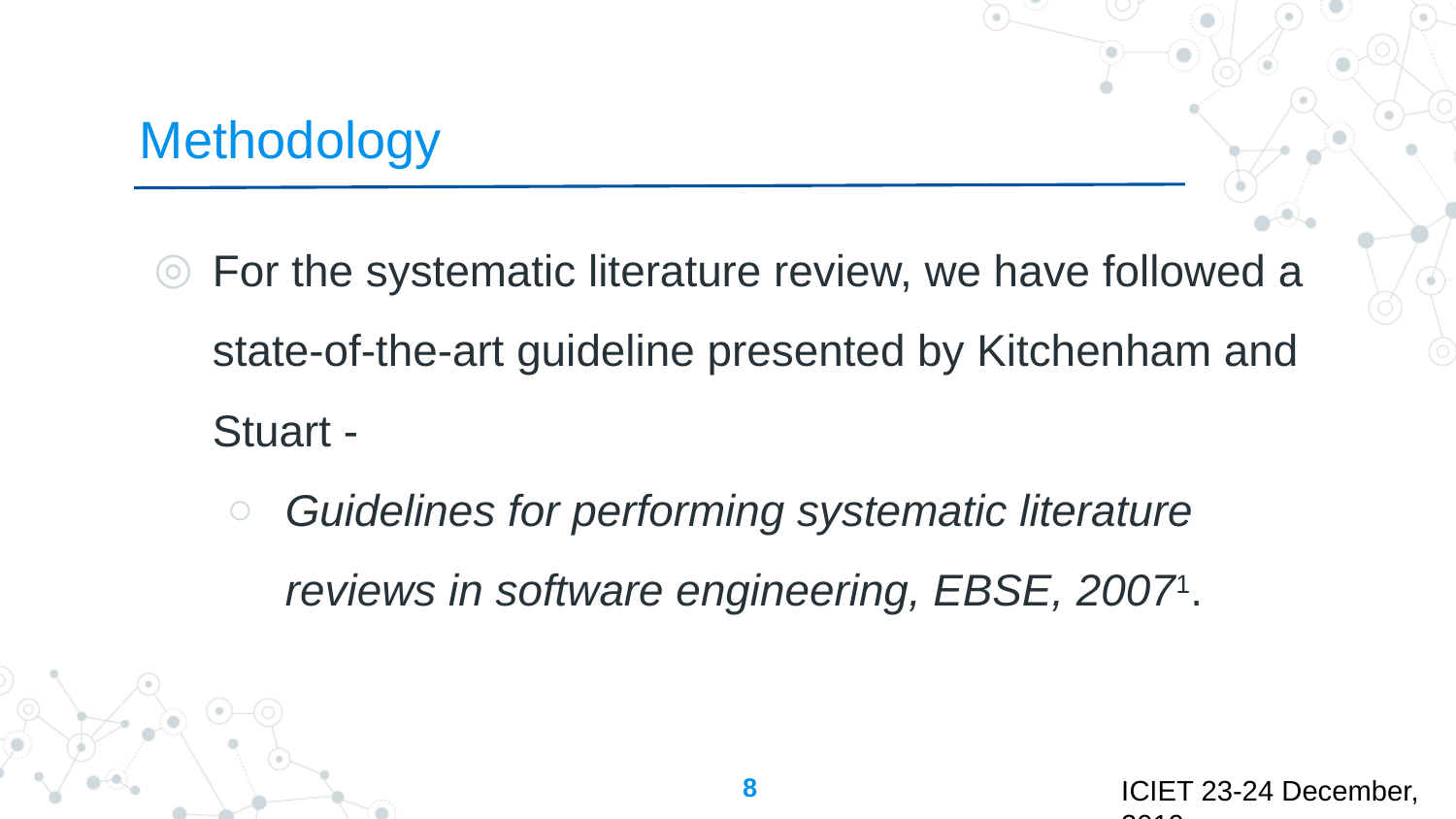

# Methodology
For the systematic literature review, we have followed a state-of-the-art guideline presented by Kitchenham and Stuart -
Guidelines for performing systematic literature reviews in software engineering, EBSE, 20071.
8